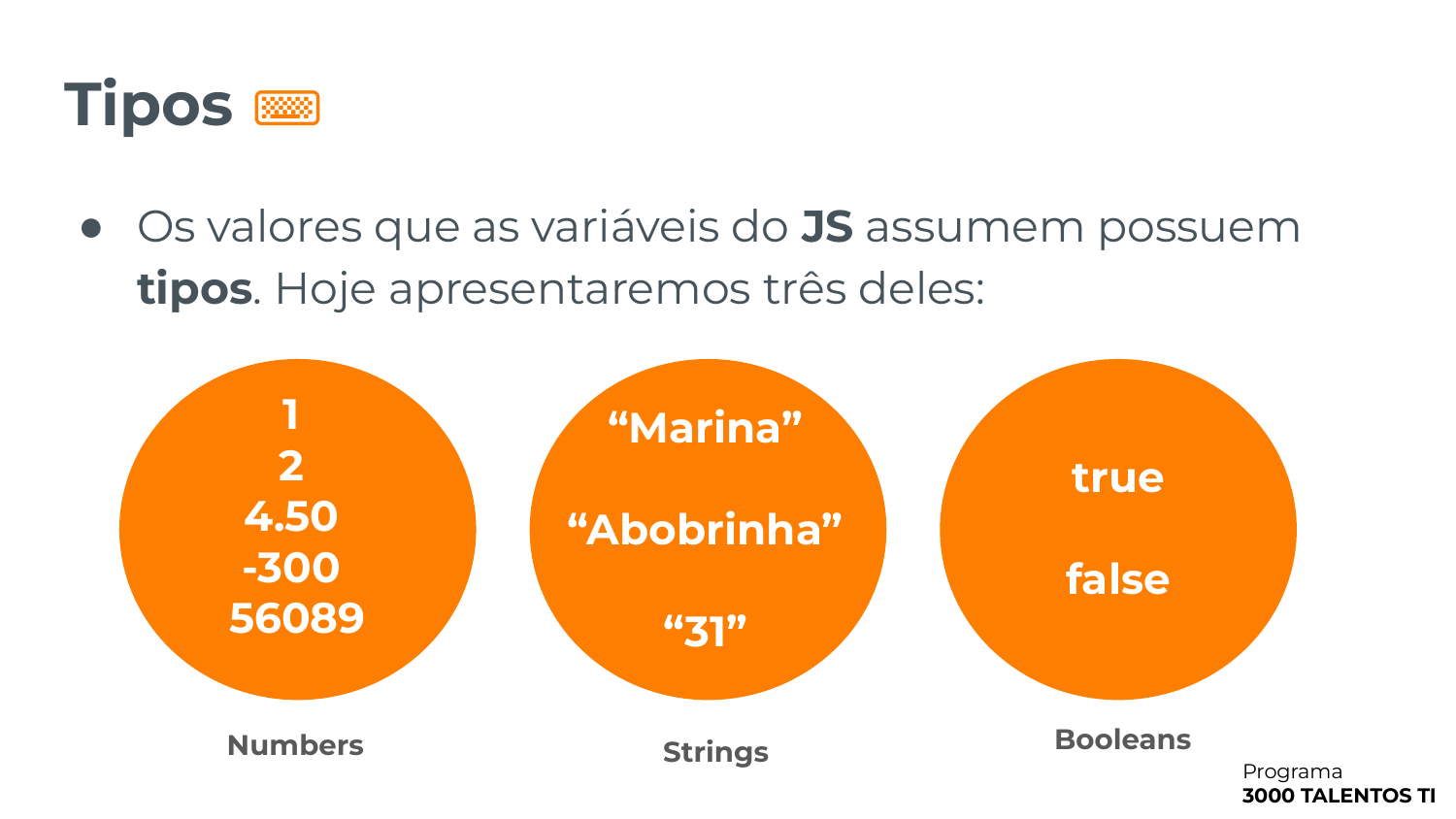

# Tipos ⌨️
Os valores que as variáveis do JS assumem possuem tipos. Hoje apresentaremos três deles:

1
2
4.50
-300
56089
“Marina”
“Abobrinha”
“31”
true
false
Booleans
Numbers
Strings